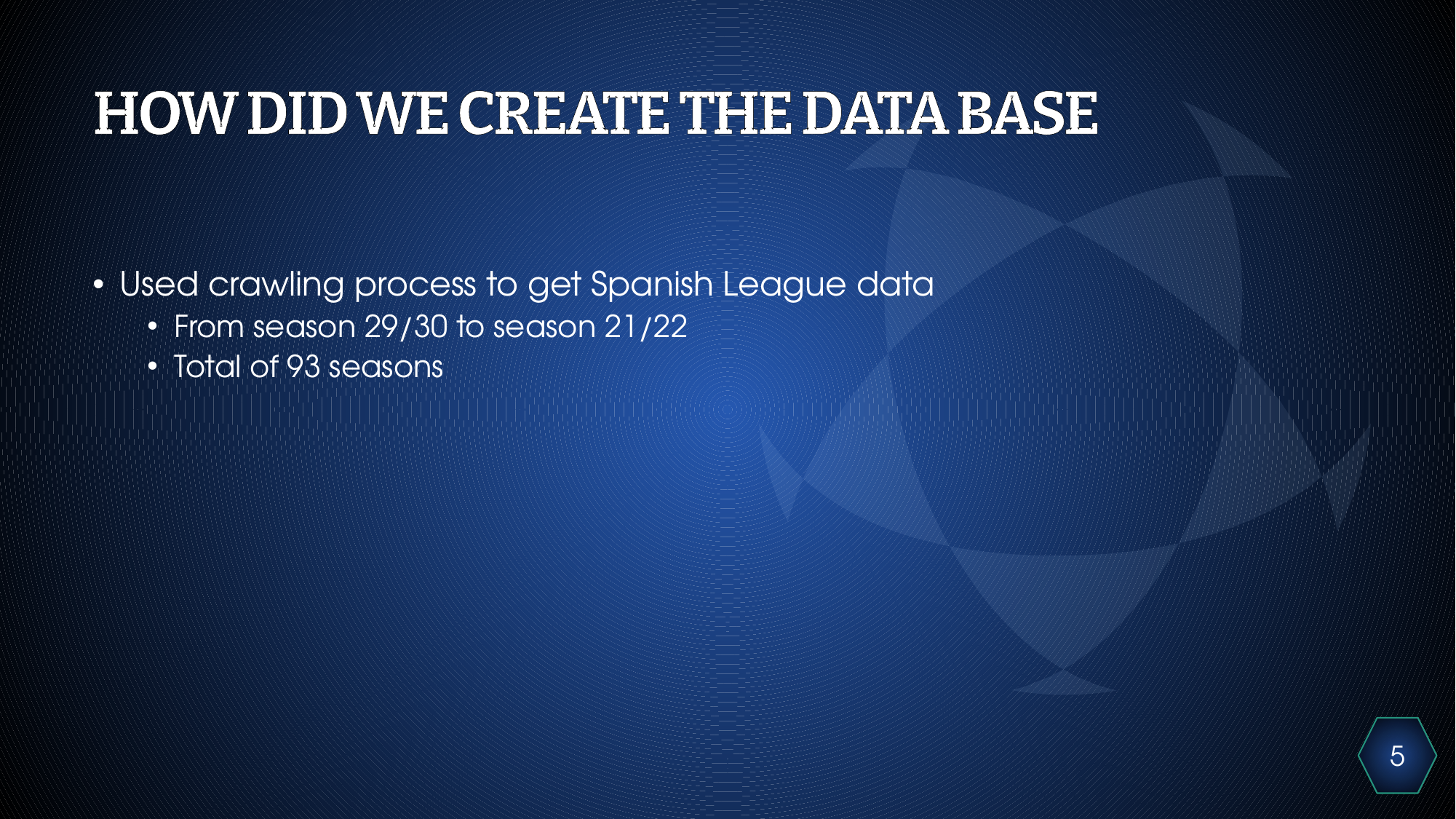

# HOW DID WE CREATE THE DATA BASE
Used crawling process to get Spanish League data
From season 29/30 to season 21/22
Total of 93 seasons

5